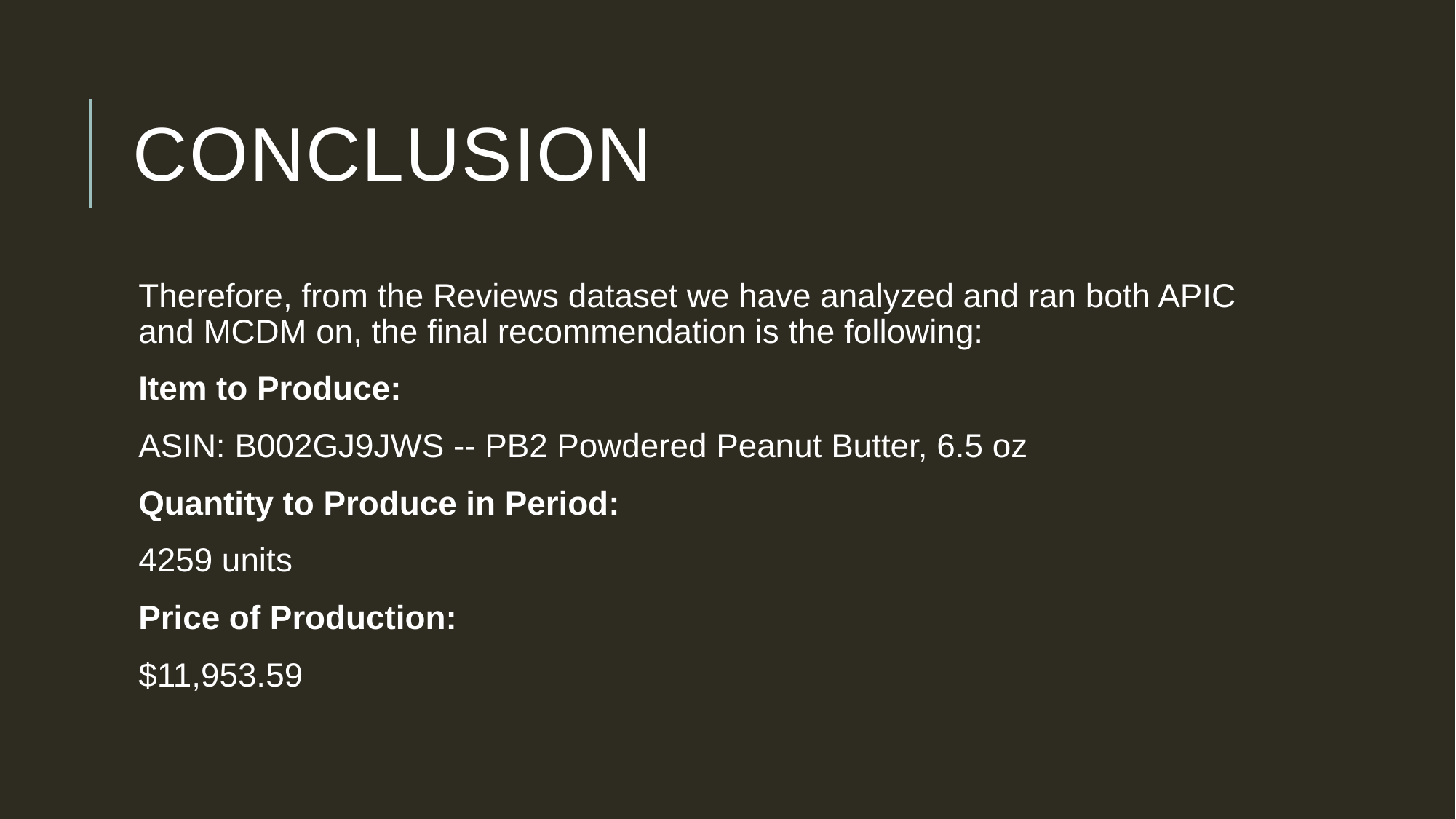

# Conclusion
Therefore, from the Reviews dataset we have analyzed and ran both APIC and MCDM on, the final recommendation is the following:
Item to Produce:
ASIN: B002GJ9JWS -- PB2 Powdered Peanut Butter, 6.5 oz
Quantity to Produce in Period:
4259 units
Price of Production:
$11,953.59